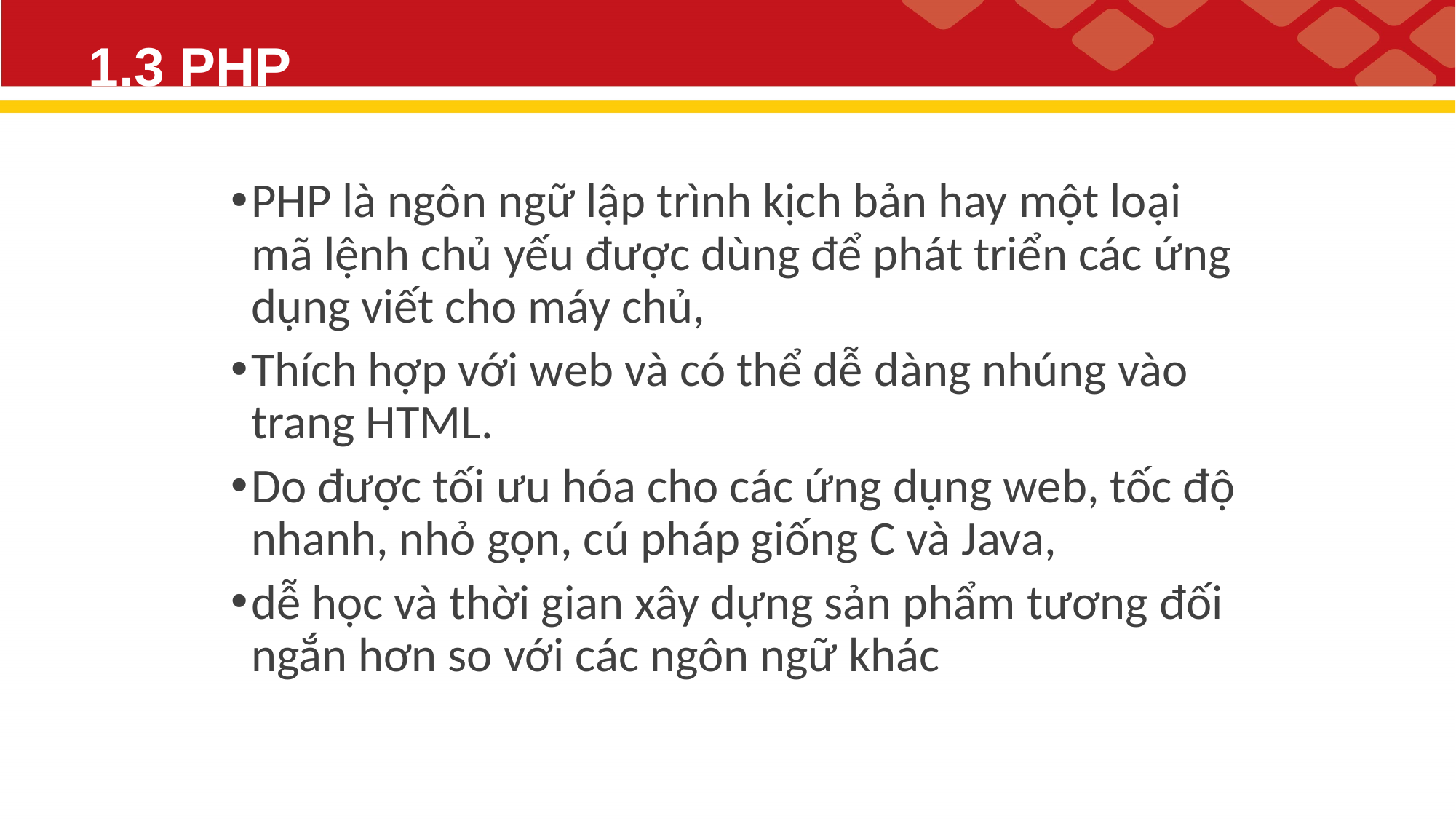

# 1.3 PHP
PHP là ngôn ngữ lập trình kịch bản hay một loại mã lệnh chủ yếu được dùng để phát triển các ứng dụng viết cho máy chủ,
Thích hợp với web và có thể dễ dàng nhúng vào trang HTML.
Do được tối ưu hóa cho các ứng dụng web, tốc độ nhanh, nhỏ gọn, cú pháp giống C và Java,
dễ học và thời gian xây dựng sản phẩm tương đối ngắn hơn so với các ngôn ngữ khác